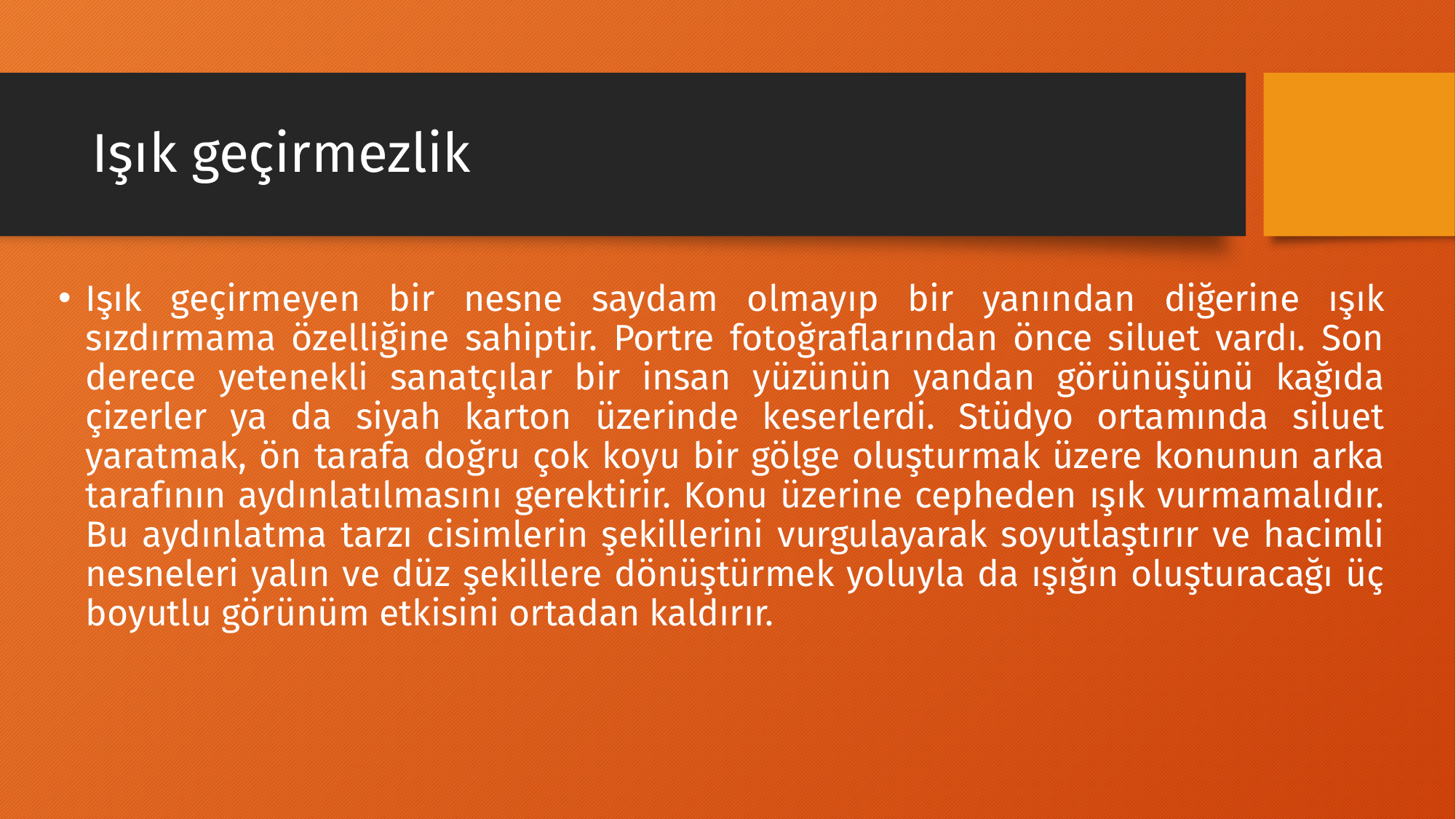

# Işık geçirmezlik
Işık geçirmeyen bir nesne saydam olmayıp bir yanından diğerine ışık sızdırmama özelliğine sahiptir. Portre fotoğraflarından önce siluet vardı. Son derece yetenekli sanatçılar bir insan yüzünün yandan görünüşünü kağıda çizerler ya da siyah karton üzerinde keserlerdi. Stüdyo ortamında siluet yaratmak, ön tarafa doğru çok koyu bir gölge oluşturmak üzere konunun arka tarafının aydınlatılmasını gerektirir. Konu üzerine cepheden ışık vurmamalıdır. Bu aydınlatma tarzı cisimlerin şekillerini vurgulayarak soyutlaştırır ve hacimli nesneleri yalın ve düz şekillere dönüştürmek yoluyla da ışığın oluşturacağı üç boyutlu görünüm etkisini ortadan kaldırır.